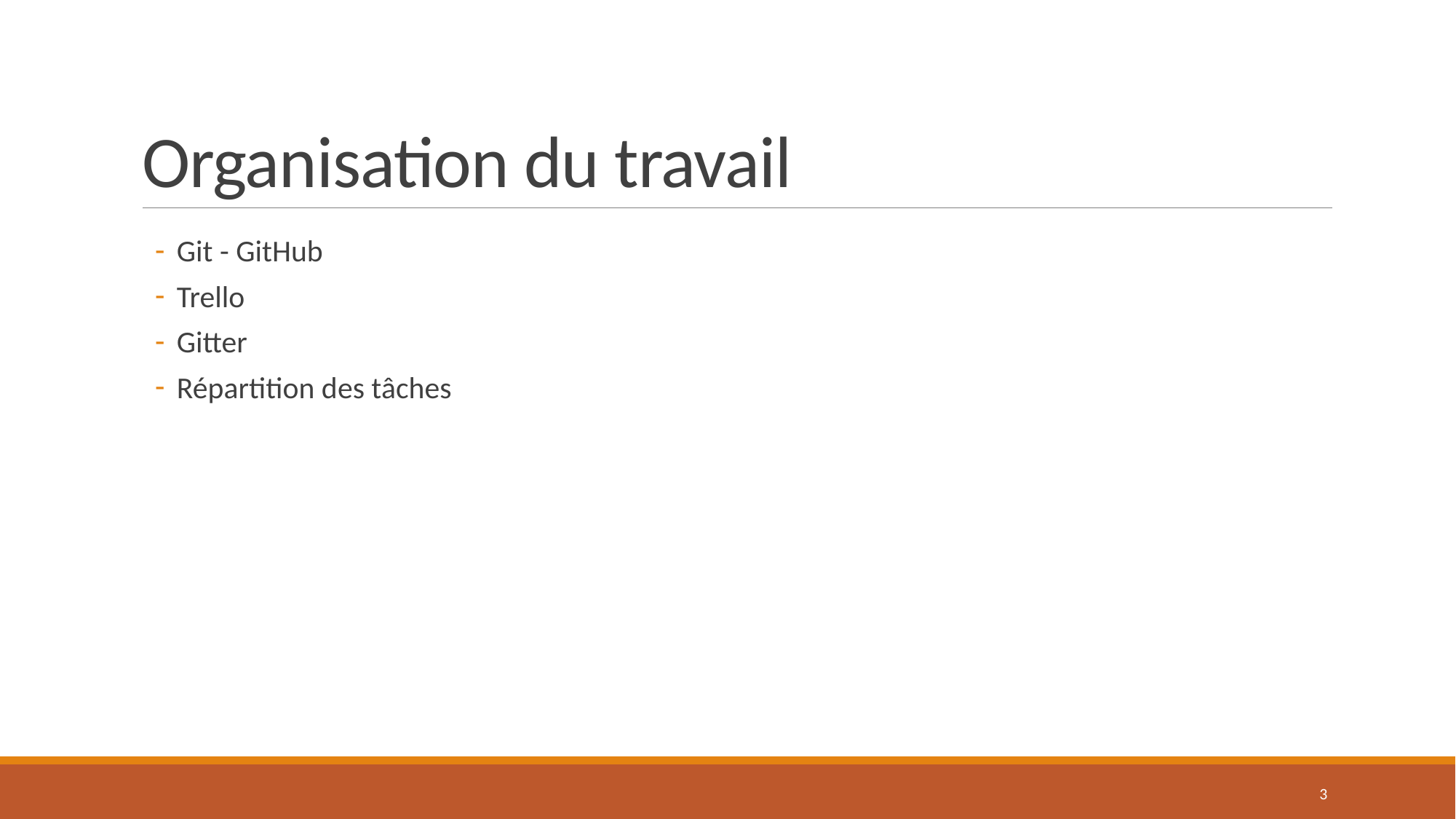

# Organisation du travail
Git - GitHub
Trello
Gitter
Répartition des tâches

3